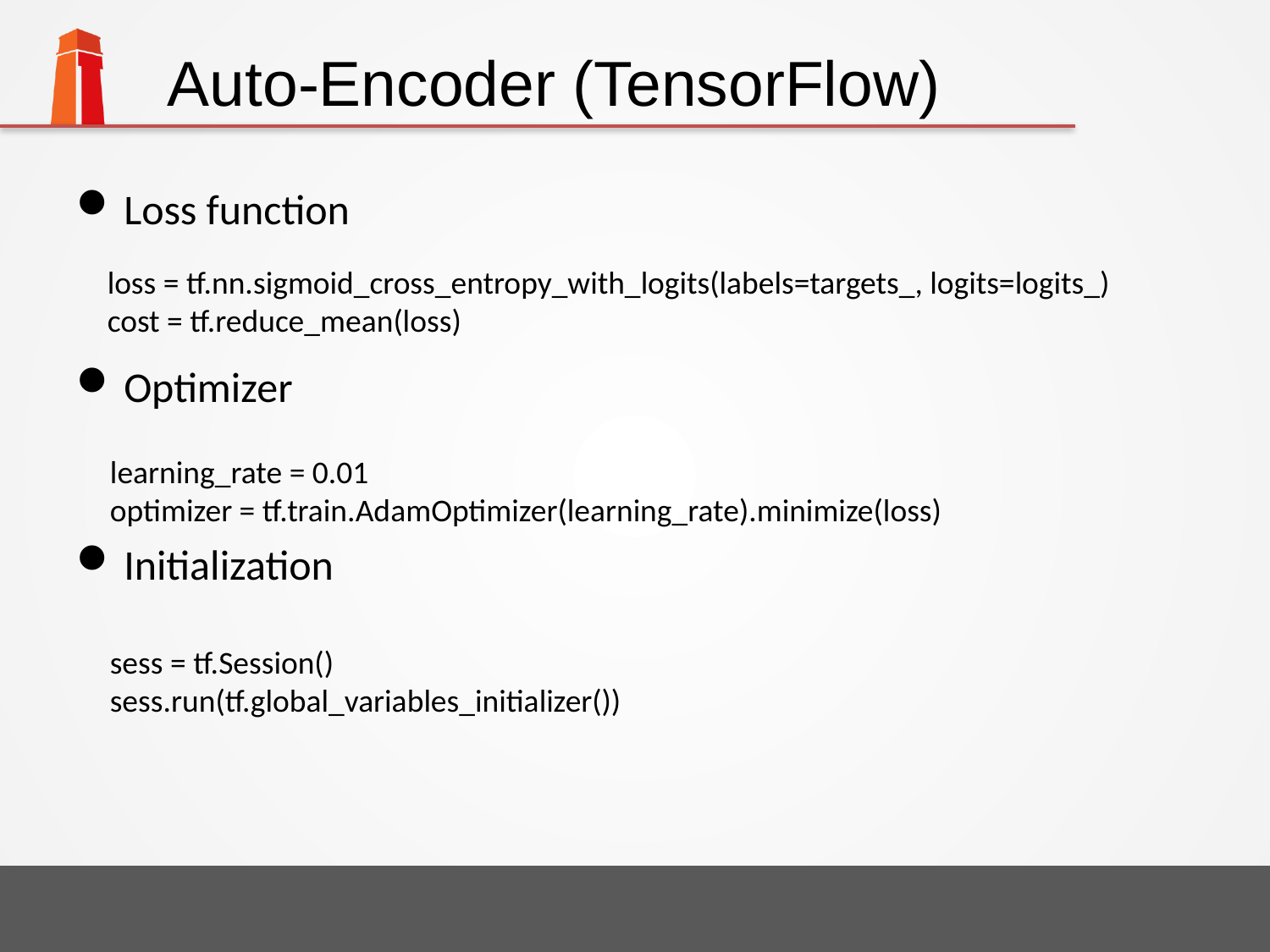

# Auto-Encoder (TensorFlow)
Loss function

Optimizer

Initialization

loss = tf.nn.sigmoid_cross_entropy_with_logits(labels=targets_, logits=logits_)
cost = tf.reduce_mean(loss)
learning_rate = 0.01
optimizer = tf.train.AdamOptimizer(learning_rate).minimize(loss)
sess = tf.Session()
sess.run(tf.global_variables_initializer())